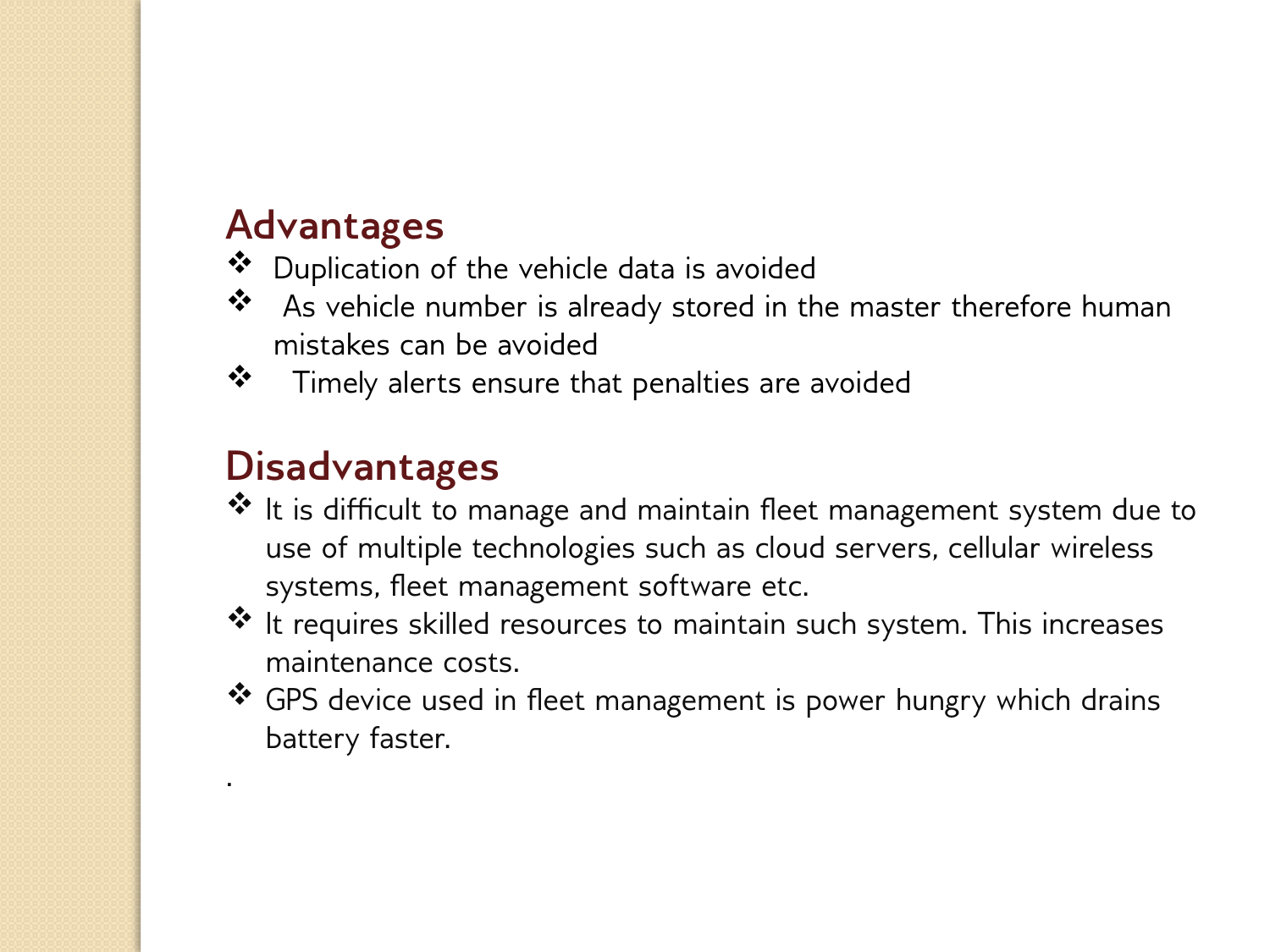

Advantages
Duplication of the vehicle data is avoided
 As vehicle number is already stored in the master therefore human mistakes can be avoided
  Timely alerts ensure that penalties are avoided

Disadvantages
It is difficult to manage and maintain fleet management system due to use of multiple technologies such as cloud servers, cellular wireless systems, fleet management software etc.
It requires skilled resources to maintain such system. This increases maintenance costs.
GPS device used in fleet management is power hungry which drains battery faster.
.